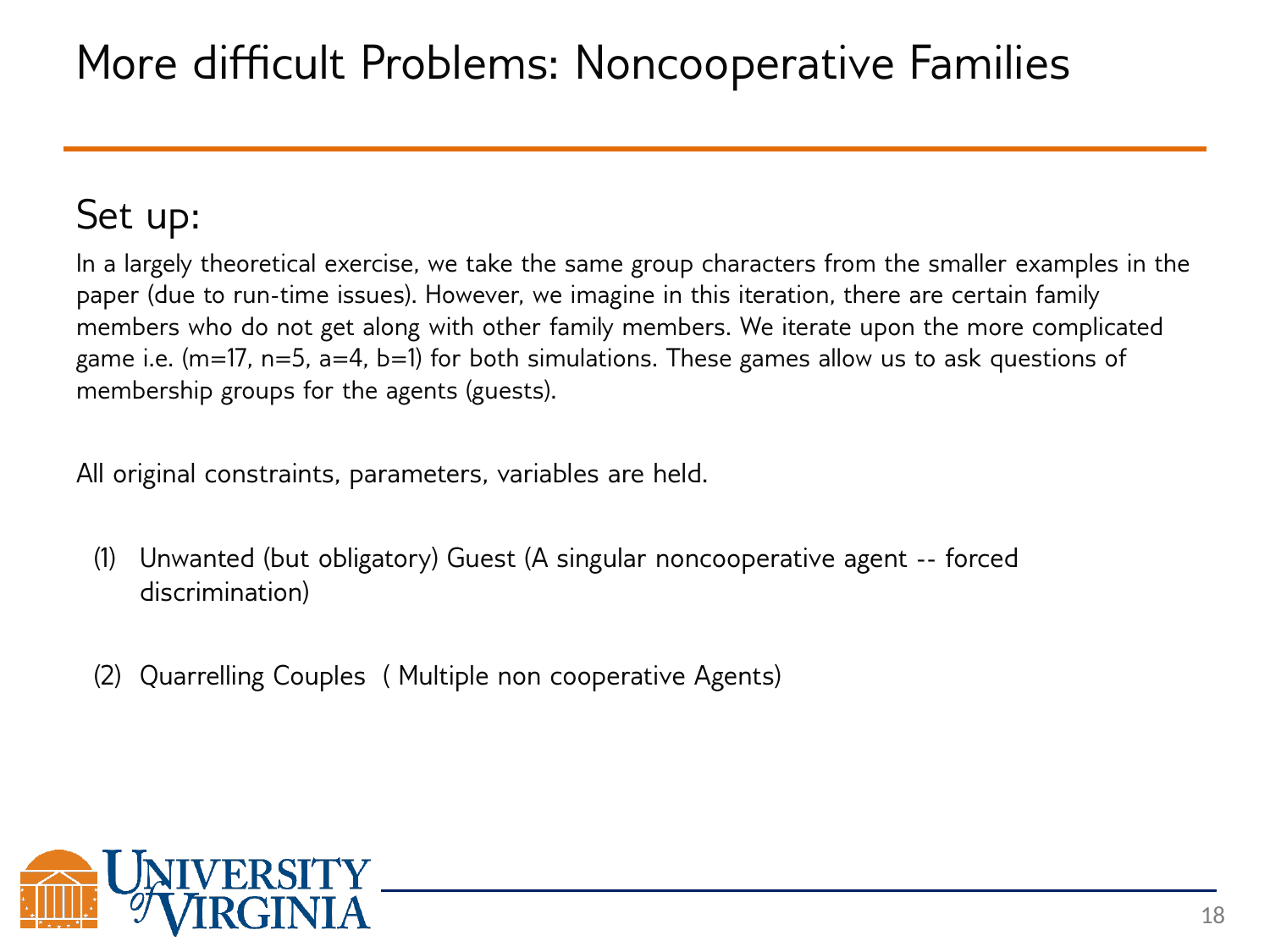

# More difficult Problems: Noncooperative Families

Set up:
In a largely theoretical exercise, we take the same group characters from the smaller examples in the paper (due to run-time issues). However, we imagine in this iteration, there are certain family members who do not get along with other family members. We iterate upon the more complicated game i.e. (m=17, n=5, a=4, b=1) for both simulations. These games allow us to ask questions of membership groups for the agents (guests).

All original constraints, parameters, variables are held.

Unwanted (but obligatory) Guest (A singular noncooperative agent -- forced discrimination)

Quarrelling Couples  ( Multiple non cooperative Agents)